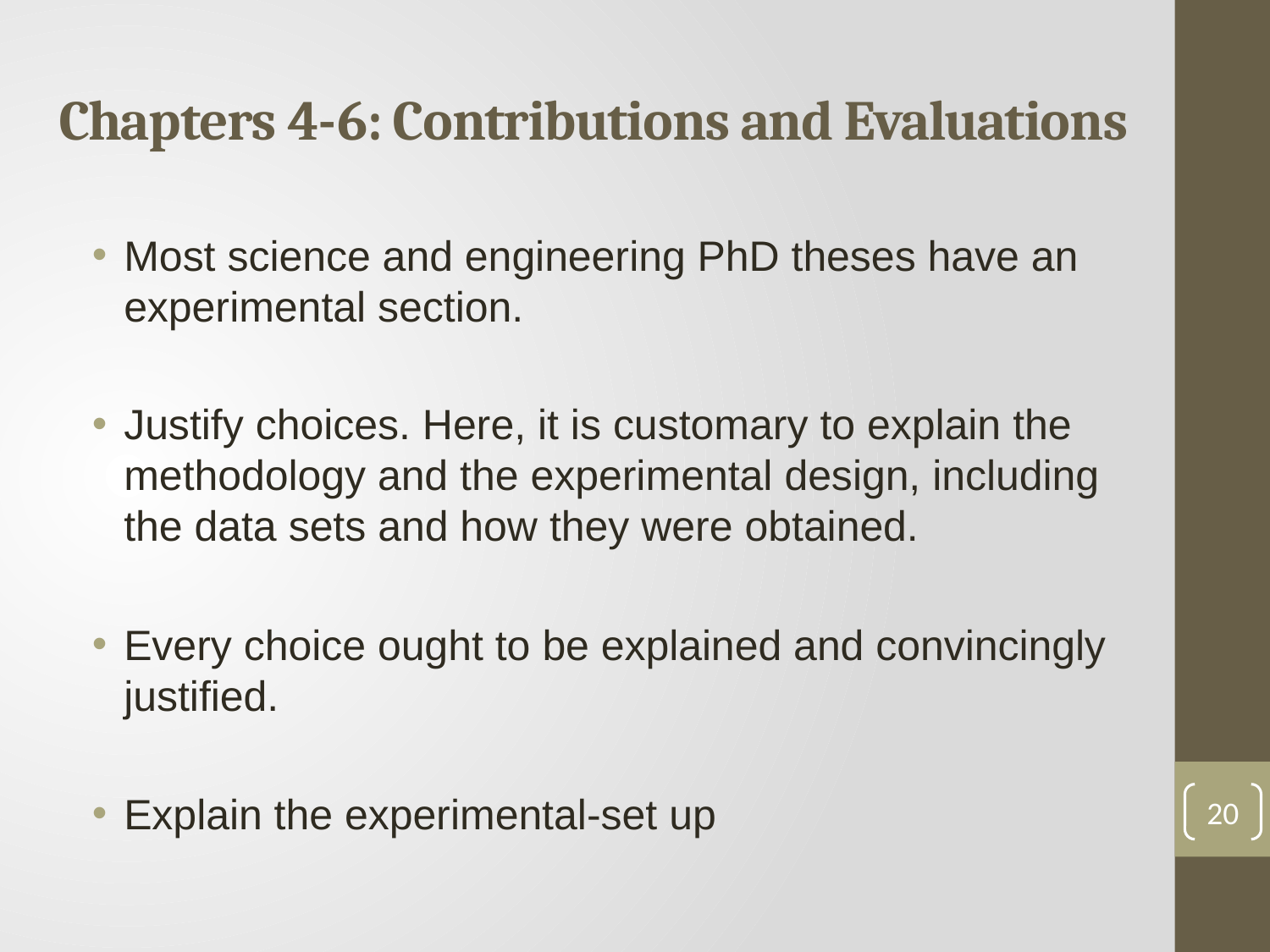

# Chapters 4-6: Contributions and Evaluations
Most science and engineering PhD theses have an experimental section.

Justify choices. Here, it is customary to explain the methodology and the experimental design, including the data sets and how they were obtained.

Every choice ought to be explained and convincingly justified.

Explain the experimental-set up
20